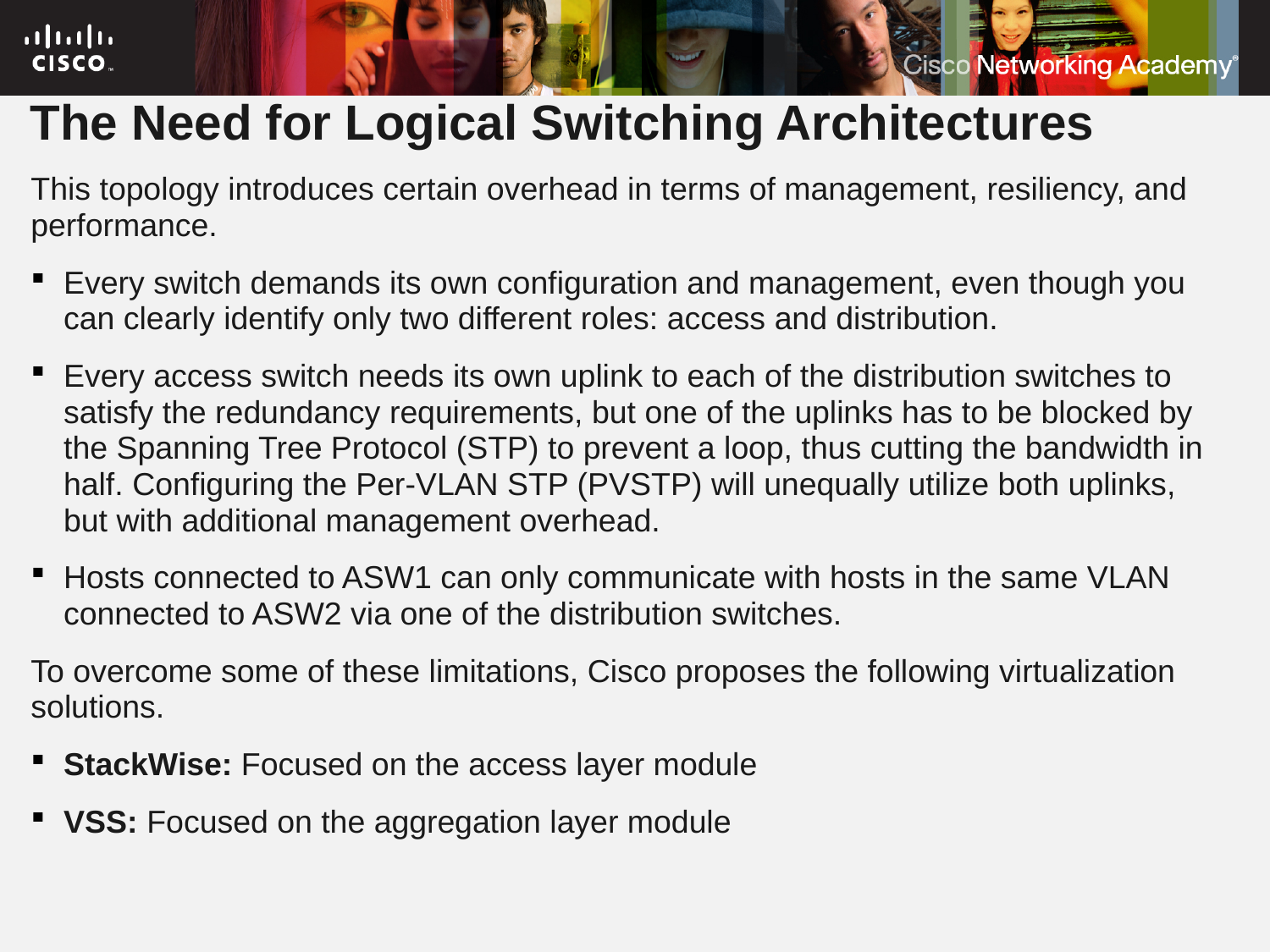

# The Need for Logical Switching Architectures
This topology introduces certain overhead in terms of management, resiliency, and performance.
Every switch demands its own configuration and management, even though you can clearly identify only two different roles: access and distribution.
Every access switch needs its own uplink to each of the distribution switches to satisfy the redundancy requirements, but one of the uplinks has to be blocked by the Spanning Tree Protocol (STP) to prevent a loop, thus cutting the bandwidth in half. Configuring the Per-VLAN STP (PVSTP) will unequally utilize both uplinks, but with additional management overhead.
Hosts connected to ASW1 can only communicate with hosts in the same VLAN connected to ASW2 via one of the distribution switches.
To overcome some of these limitations, Cisco proposes the following virtualization solutions.
StackWise: Focused on the access layer module
VSS: Focused on the aggregation layer module